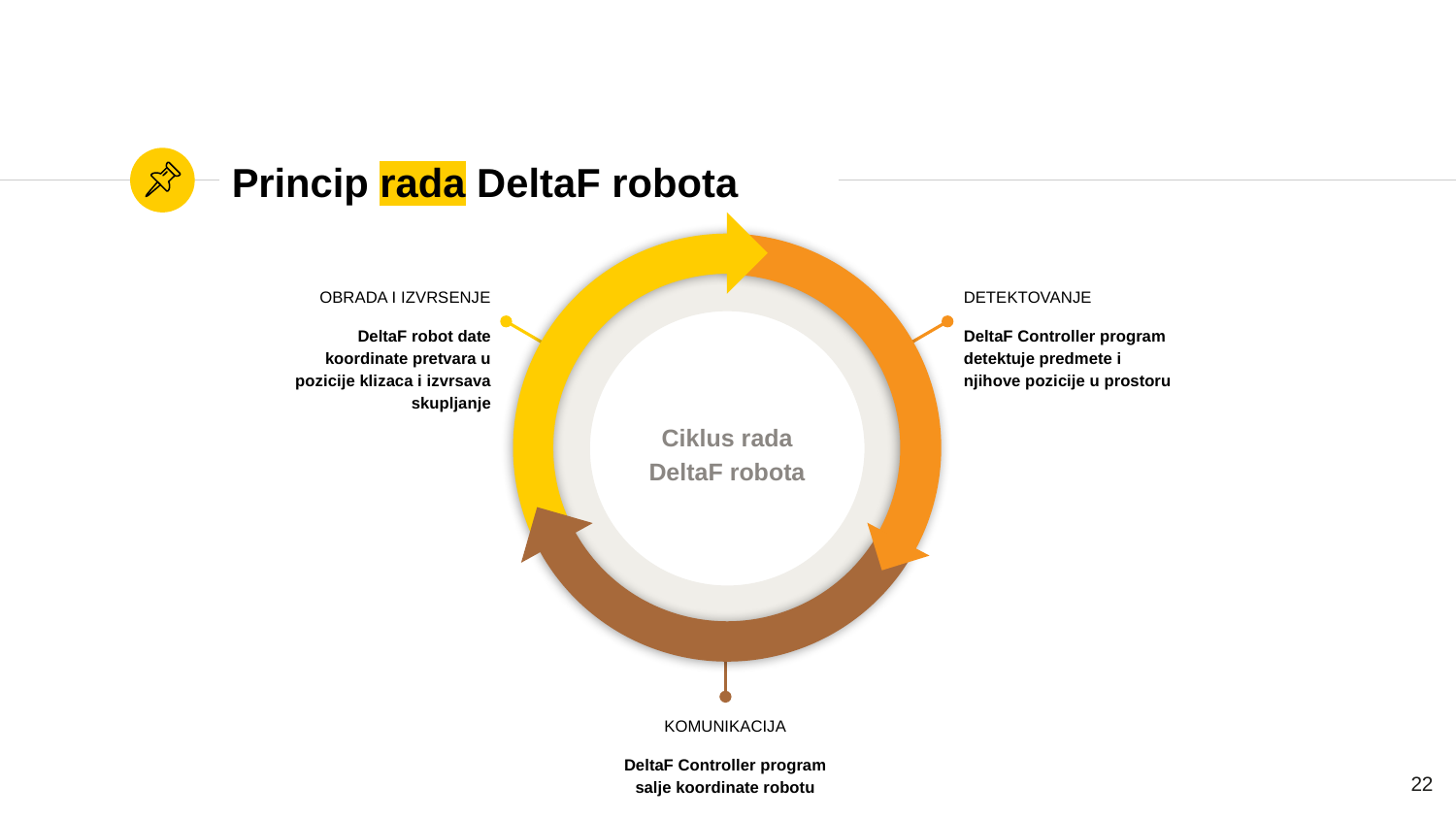

# Princip rada DeltaF robota

OBRADA I IZVRSENJE

DeltaF robot date koordinate pretvara u pozicije klizaca i izvrsava skupljanje
DETEKTOVANJE

DeltaF Controller program detektuje predmete i njihove pozicije u prostoru
Ciklus rada DeltaF robota

KOMUNIKACIJA

DeltaF Controller program salje koordinate robotu
22